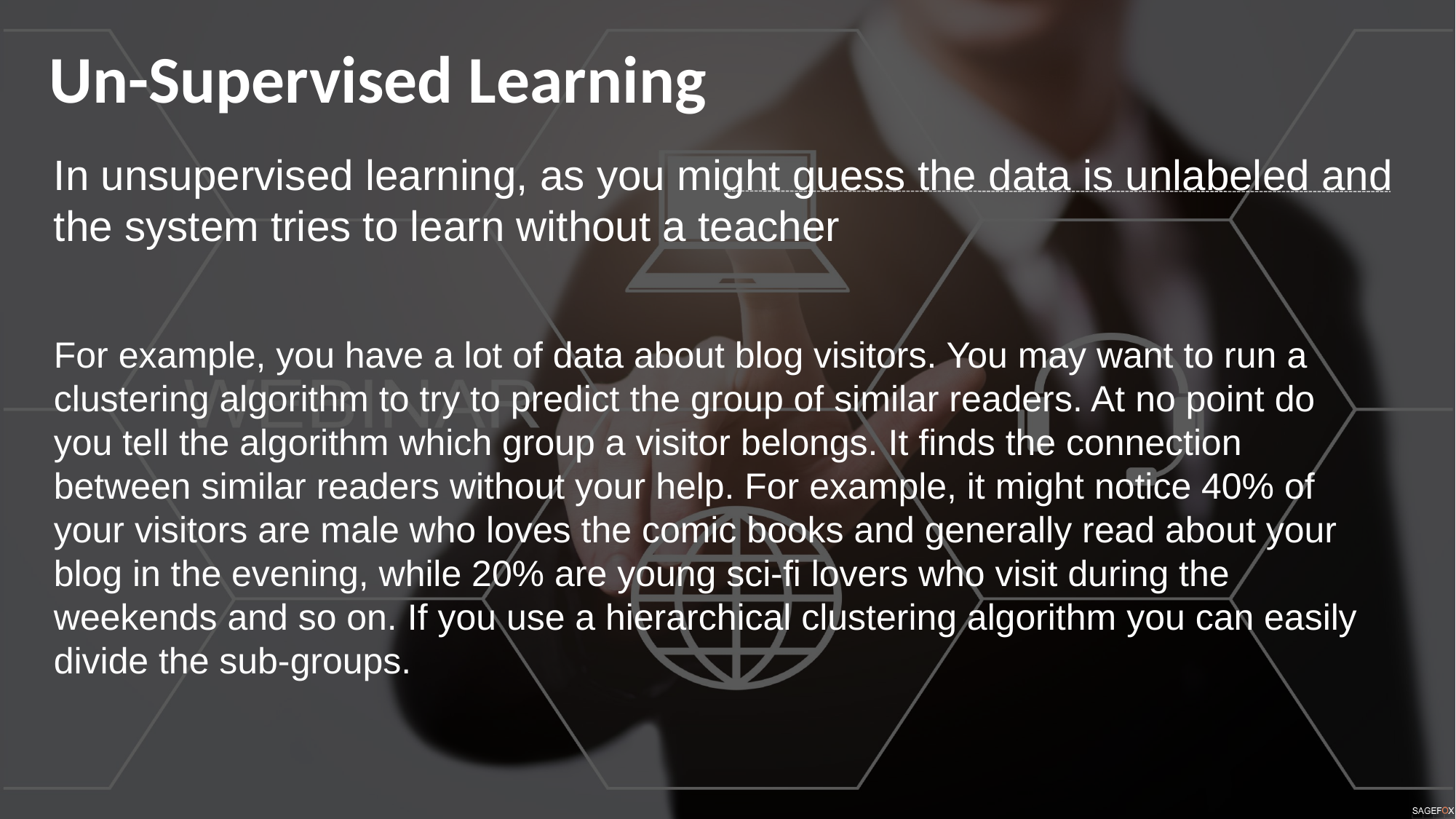

Un-Supervised Learning

In unsupervised learning, as you might guess the data is unlabeled and the system tries to learn without a teacher
For example, you have a lot of data about blog visitors. You may want to run a clustering algorithm to try to predict the group of similar readers. At no point do you tell the algorithm which group a visitor belongs. It finds the connection between similar readers without your help. For example, it might notice 40% of your visitors are male who loves the comic books and generally read about your blog in the evening, while 20% are young sci-fi lovers who visit during the weekends and so on. If you use a hierarchical clustering algorithm you can easily divide the sub-groups.